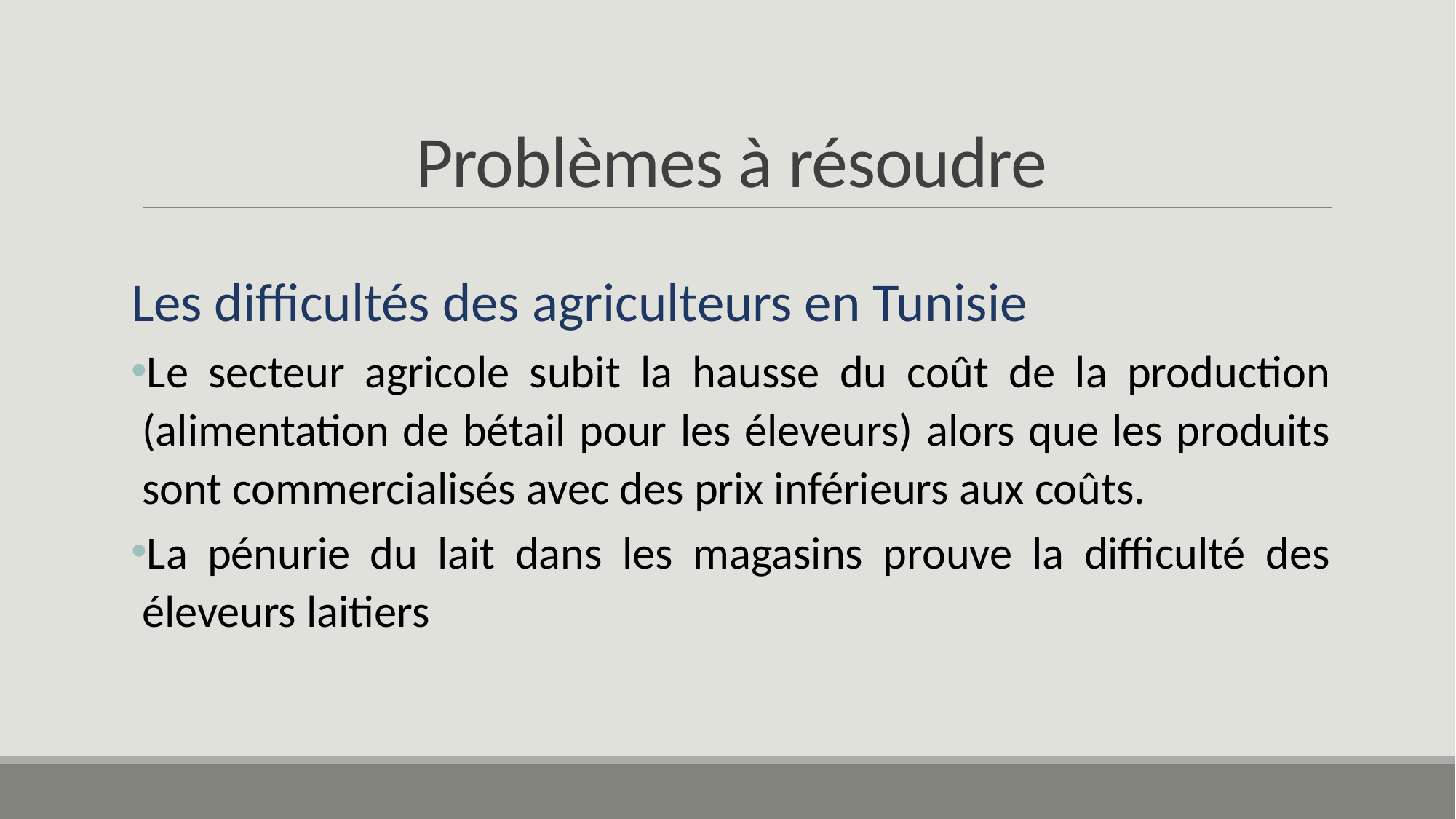

# Problèmes à résoudre
Les difficultés des agriculteurs en Tunisie
Le secteur agricole subit la hausse du coût de la production (alimentation de bétail pour les éleveurs) alors que les produits sont commercialisés avec des prix inférieurs aux coûts.
La pénurie du lait dans les magasins prouve la difficulté des éleveurs laitiers